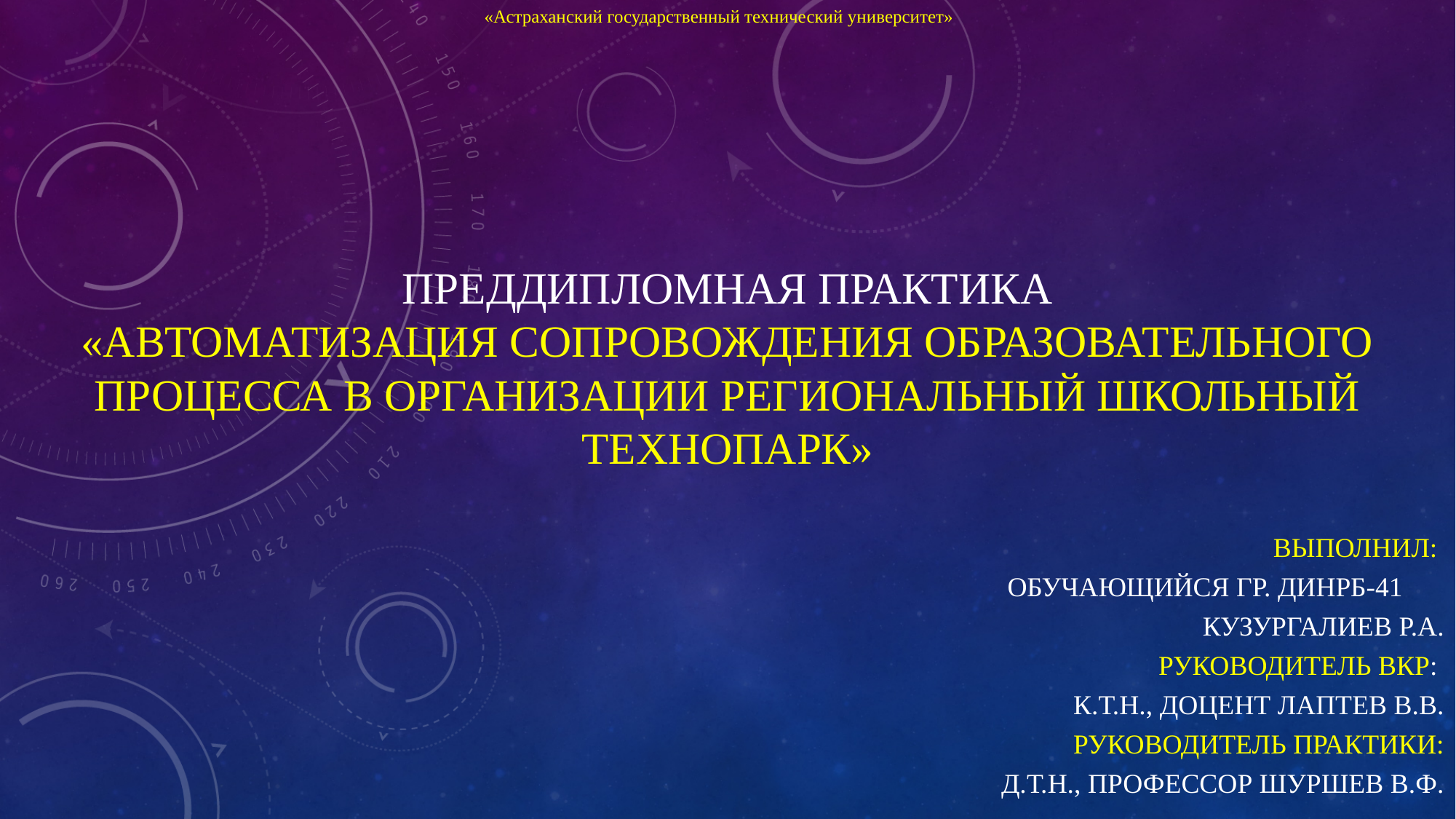

«Астраханский государственный технический университет»
# ПРЕДДИПЛОМНАЯ ПРАКТИКА «Автоматизация СОПРОВОЖДЕНИЯ образовательного процесса в организации Региональный школьный технопарк»
Выполнил:
обучающийся гр. ДИНРБ-41
Кузургалиев Р.А.
Руководитель ВКР:
К.т.н., доцент лаптев В.В.
РУКОВОДИТЕЛЬ ПРАКТИКИ:
Д.Т.Н., ПРОФЕССОР ШУРШЕВ В.Ф.